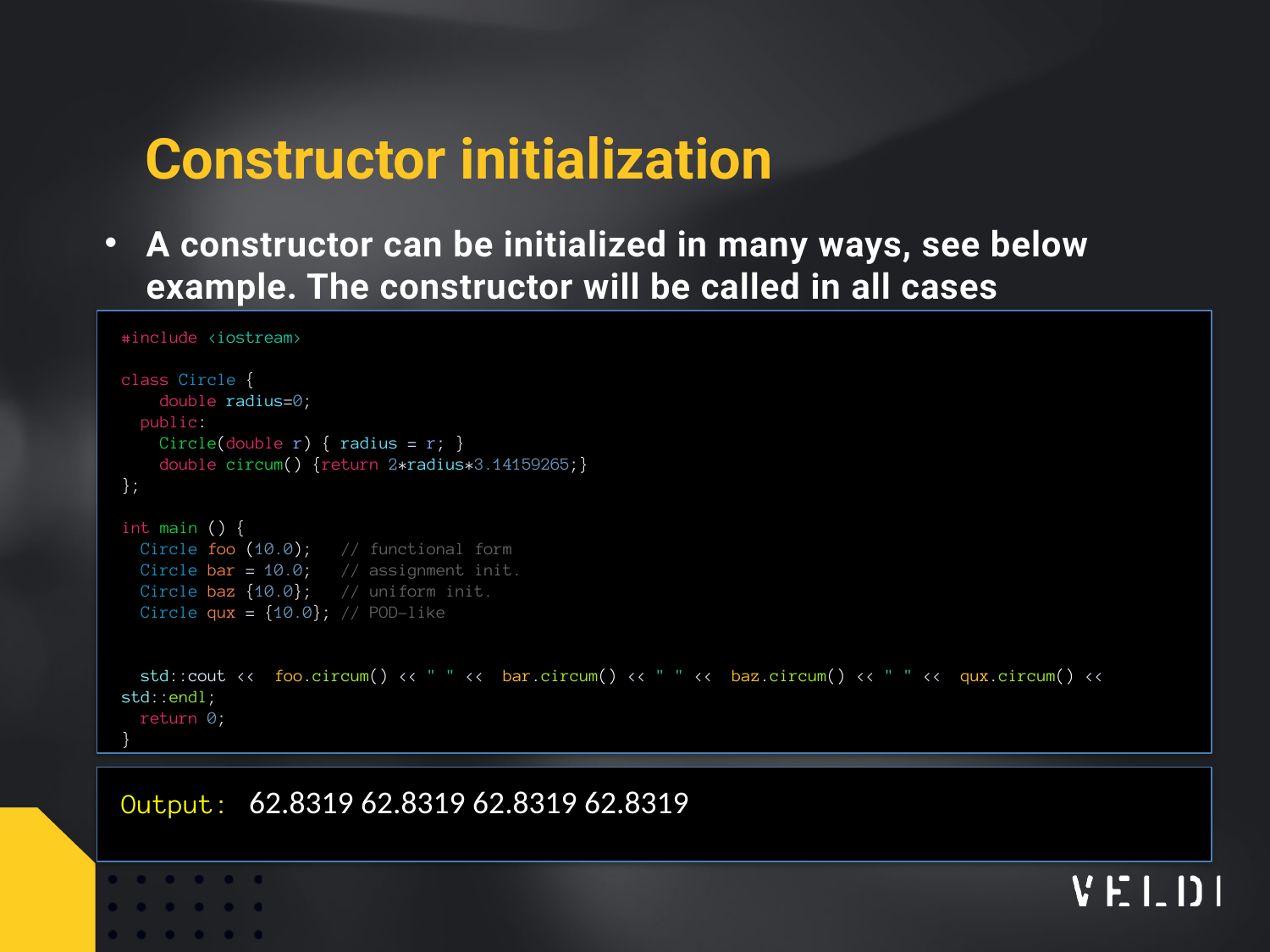

Constructor initialization
A constructor can be initialized in many ways, see below example. The constructor will be called in all cases
#include <iostream>

class Circle {
    double radius=0;
  public:
    Circle(double r) { radius = r; }
    double circum() {return 2*radius*3.14159265;}
};

int main () {
  Circle foo (10.0);   // functional form
  Circle bar = 10.0;   // assignment init.
  Circle baz {10.0};   // uniform init.
  Circle qux = {10.0}; // POD-like

  std::cout <<  foo.circum() << " " <<  bar.circum() << " " <<  baz.circum() << " " <<  qux.circum() << std::endl;
  return 0;
}
Output:	62.8319 62.8319 62.8319 62.8319